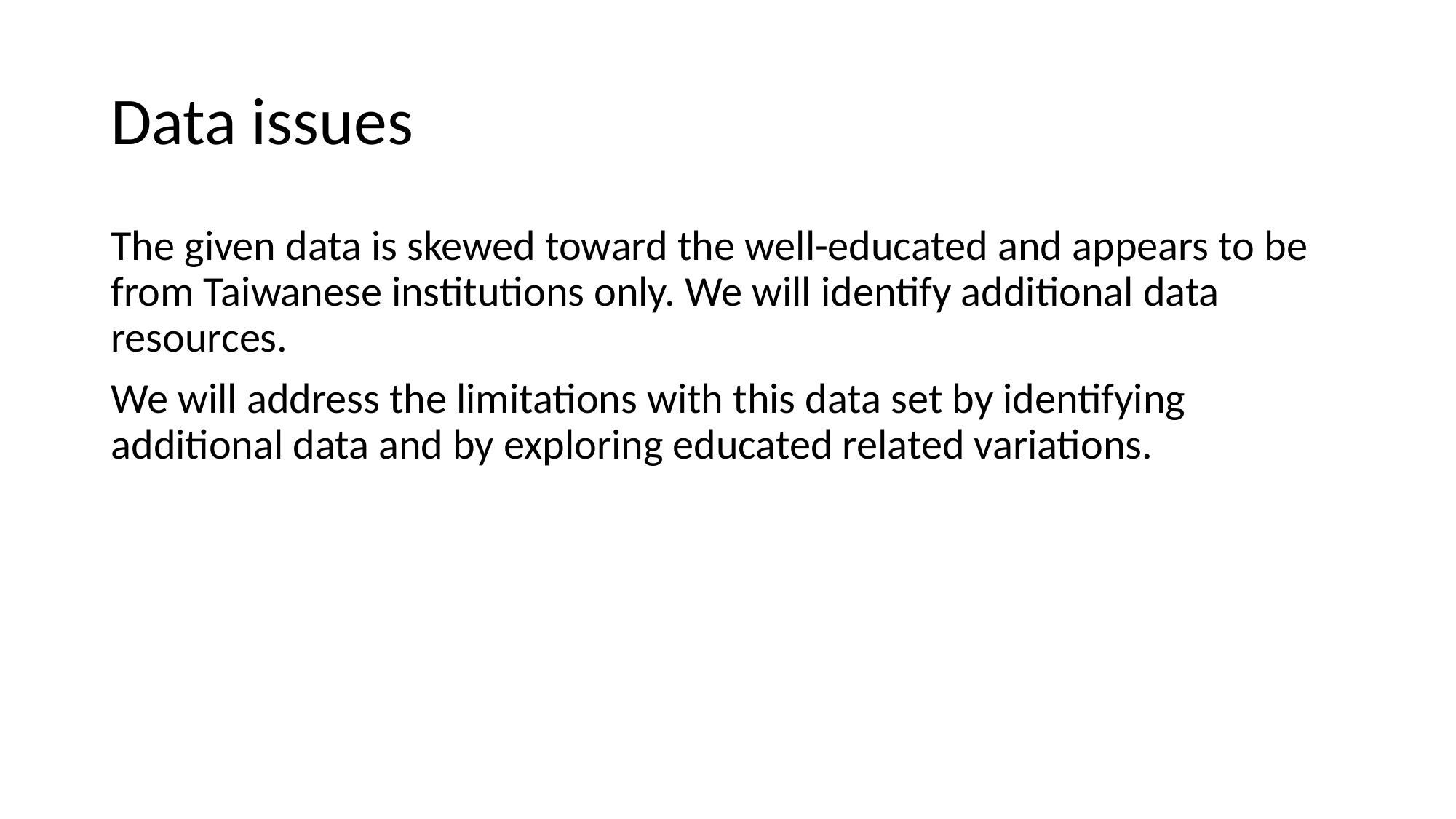

# Data issues
The given data is skewed toward the well-educated and appears to be from Taiwanese institutions only. We will identify additional data resources.
We will address the limitations with this data set by identifying additional data and by exploring educated related variations.